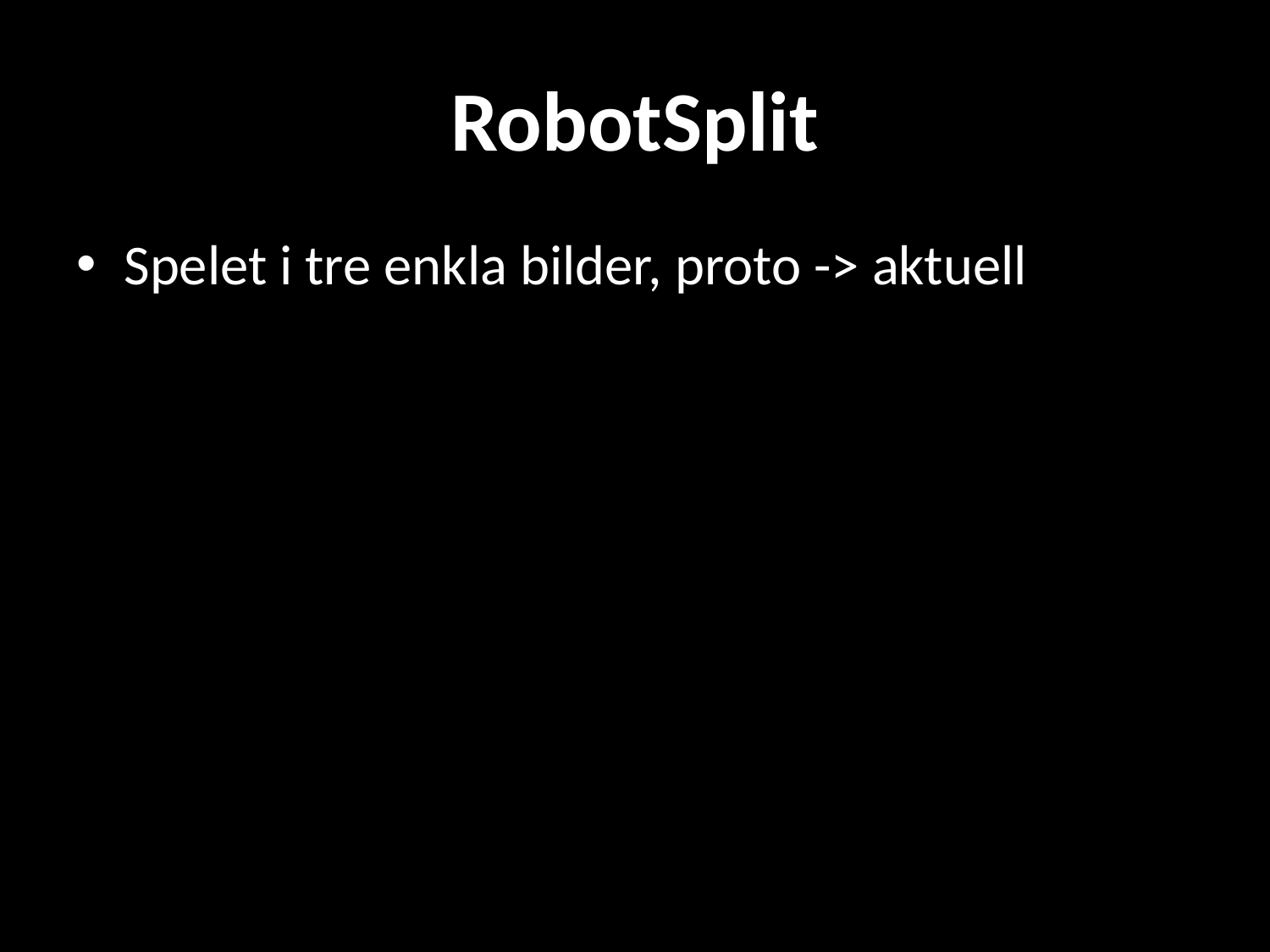

# RobotSplit
Spelet i tre enkla bilder, proto -> aktuell